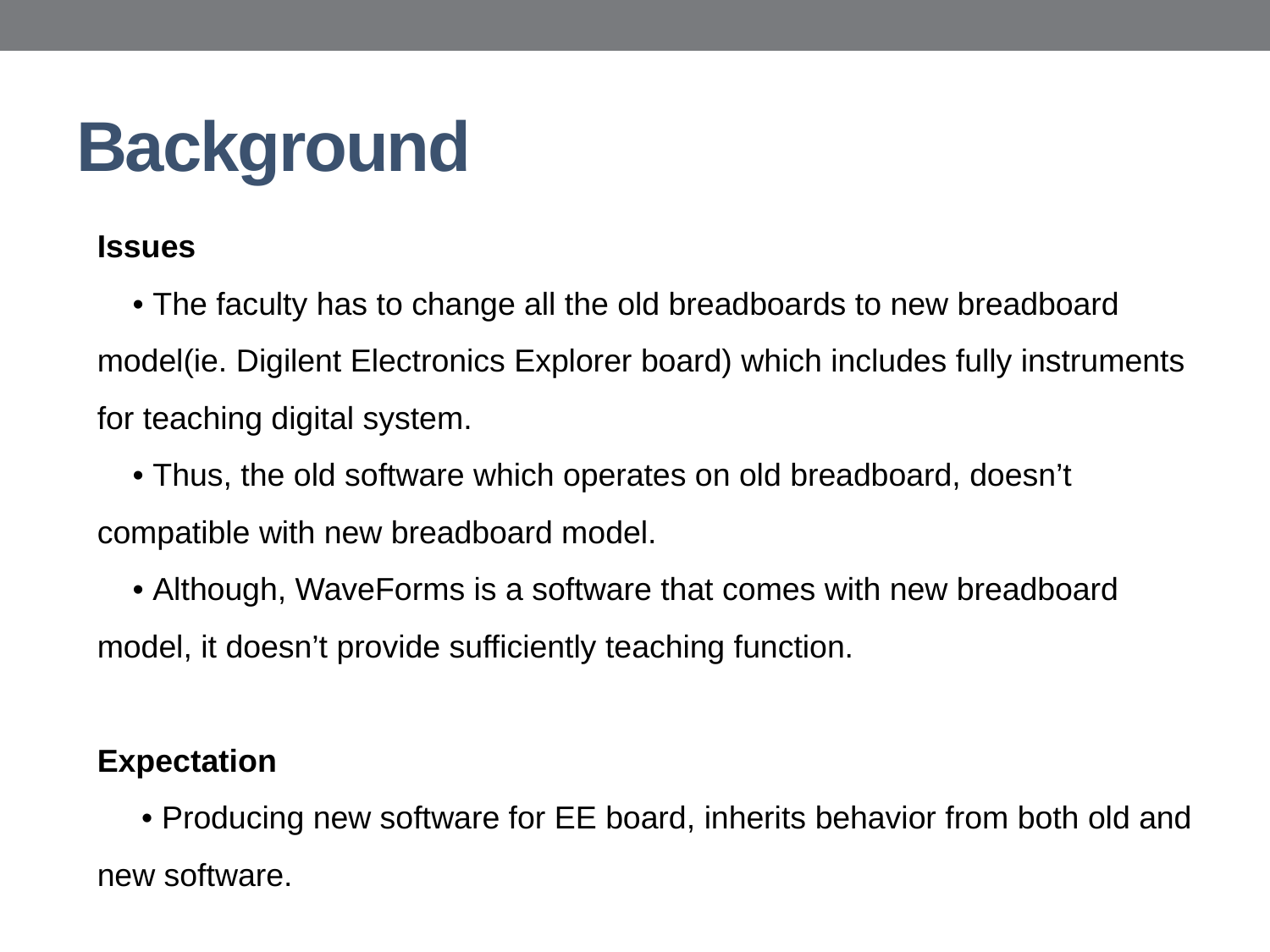

# Background
Issues
    • The faculty has to change all the old breadboards to new breadboard model(ie. Digilent Electronics Explorer board) which includes fully instruments for teaching digital system.
    • Thus, the old software which operates on old breadboard, doesn’t compatible with new breadboard model.
    • Although, WaveForms is a software that comes with new breadboard model, it doesn’t provide sufficiently teaching function.

Expectation
     • Producing new software for EE board, inherits behavior from both old and new software.